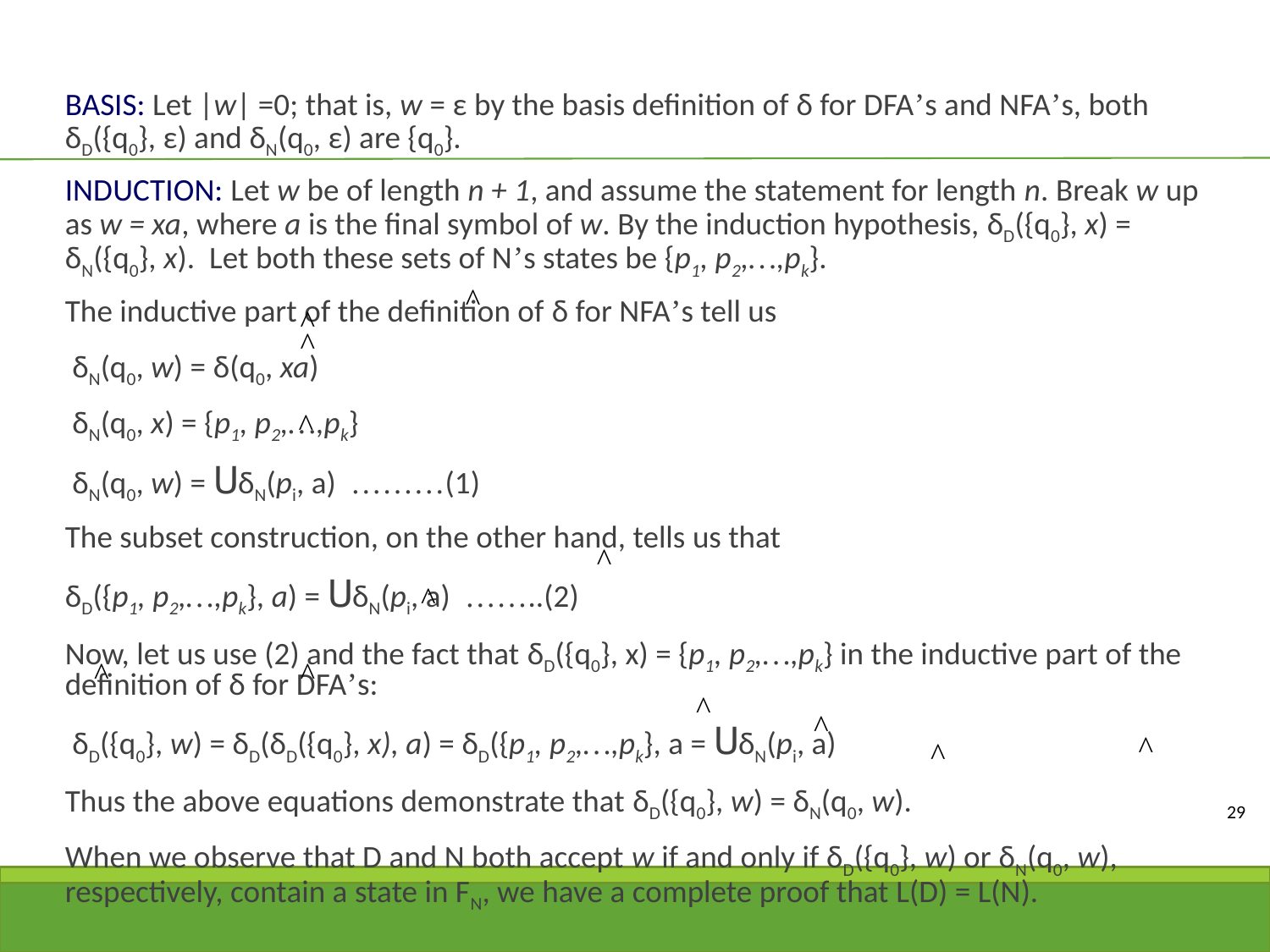

BASIS: Let |w| =0; that is, w = ε by the basis definition of δ for DFA’s and NFA’s, both δD({q0}, ε) and δN(q0, ε) are {q0}.
INDUCTION: Let w be of length n + 1, and assume the statement for length n. Break w up as w = xa, where a is the final symbol of w. By the induction hypothesis, δD({q0}, x) = δN({q0}, x).  Let both these sets of N’s states be {p1, p2,…,pk}.
	The inductive part of the definition of δ for NFA’s tell us
			 δN(q0, w) = δ(q0, xa)
			 δN(q0, x) = {p1, p2,…,pk}
			 δN(q0, w) = UδN(pi, a)  ………(1)
	The subset construction, on the other hand, tells us that
			δD({p1, p2,…,pk}, a) = UδN(pi, a)  ……..(2)
	Now, let us use (2) and the fact that δD({q0}, x) = {p1, p2,…,pk} in the inductive part of the definition of δ for DFA’s:
	 δD({q0}, w) = δD(δD({q0}, x), a) = δD({p1, p2,…,pk}, a = UδN(pi, a)
	Thus the above equations demonstrate that δD({q0}, w) = δN(q0, w).
	When we observe that D and N both accept w if and only if δD({q0}, w) or δN(q0, w), respectively, contain a state in FN, we have a complete proof that L(D) = L(N).
^
^
^
^
^
^
^
^
^
^
^
^
29